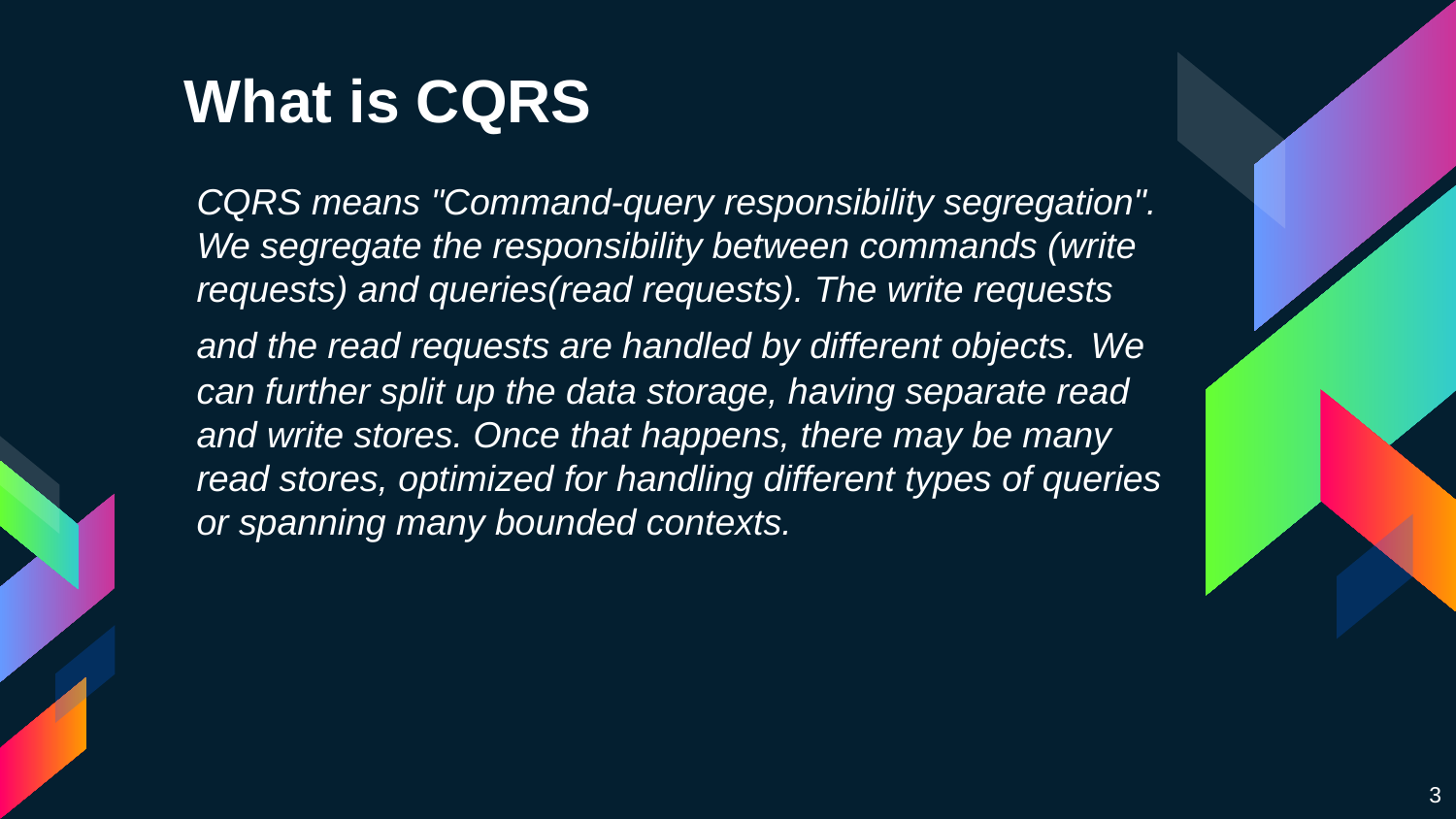

# What is CQRS
CQRS means "Command-query responsibility segregation". We segregate the responsibility between commands (write requests) and queries(read requests). The write requests and the read requests are handled by different objects. We can further split up the data storage, having separate read and write stores. Once that happens, there may be many read stores, optimized for handling different types of queries or spanning many bounded contexts.
3